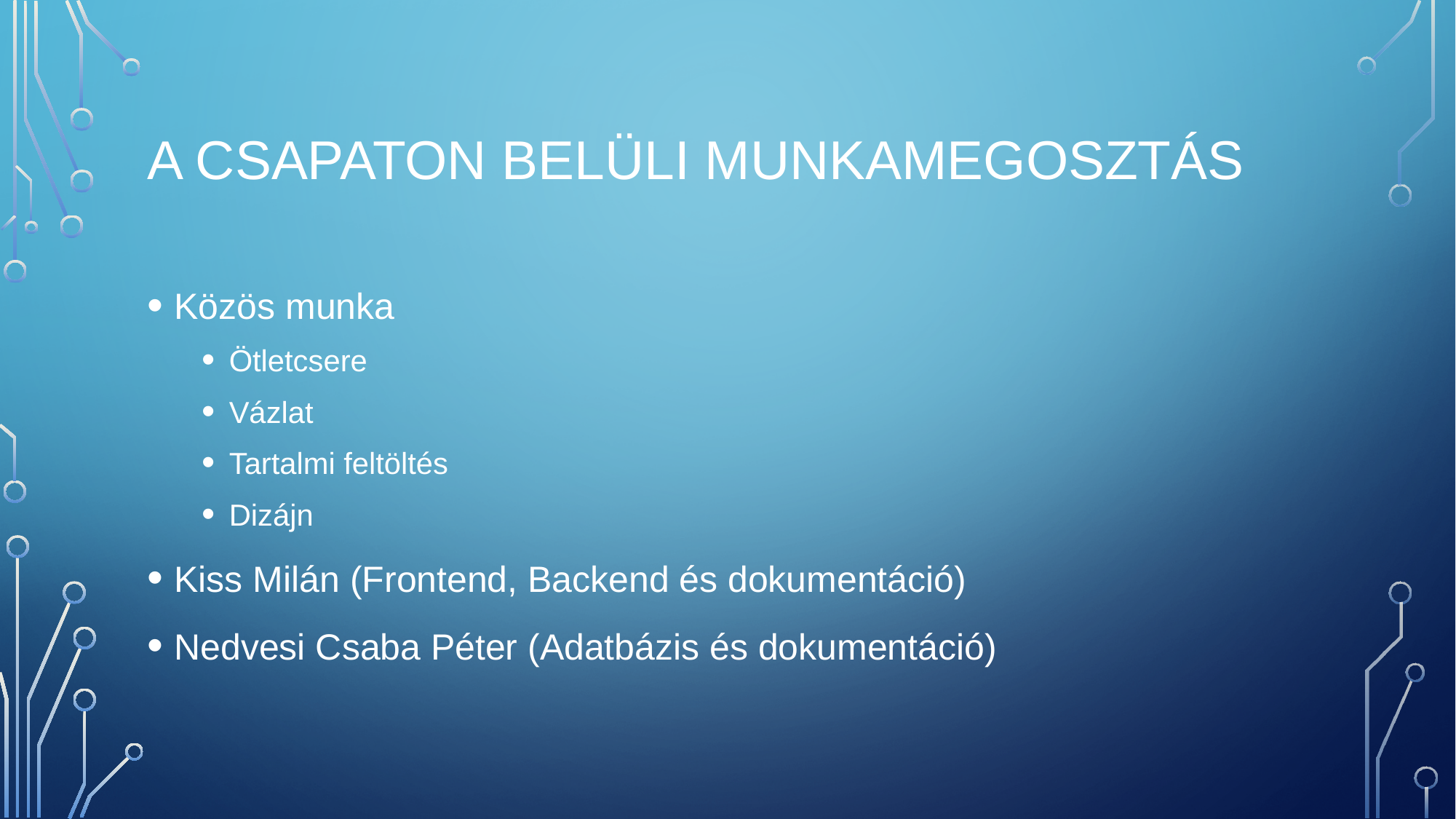

# A csapaton belüli munkamegosztás
Közös munka
Ötletcsere
Vázlat
Tartalmi feltöltés
Dizájn
Kiss Milán (Frontend, Backend és dokumentáció)
Nedvesi Csaba Péter (Adatbázis és dokumentáció)